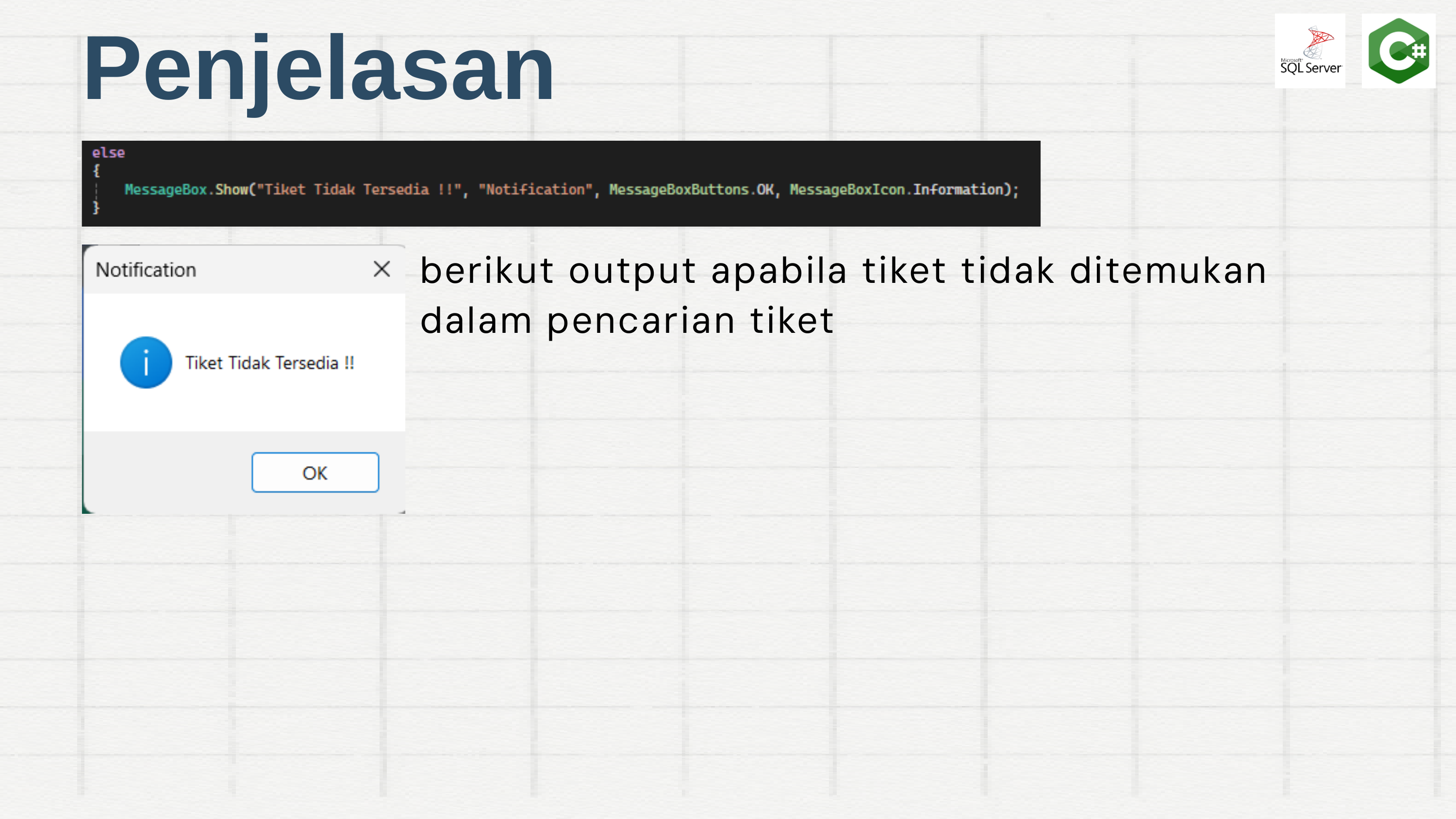

Penjelasan

berikut output apabila tiket tidak ditemukan dalam pencarian tiket